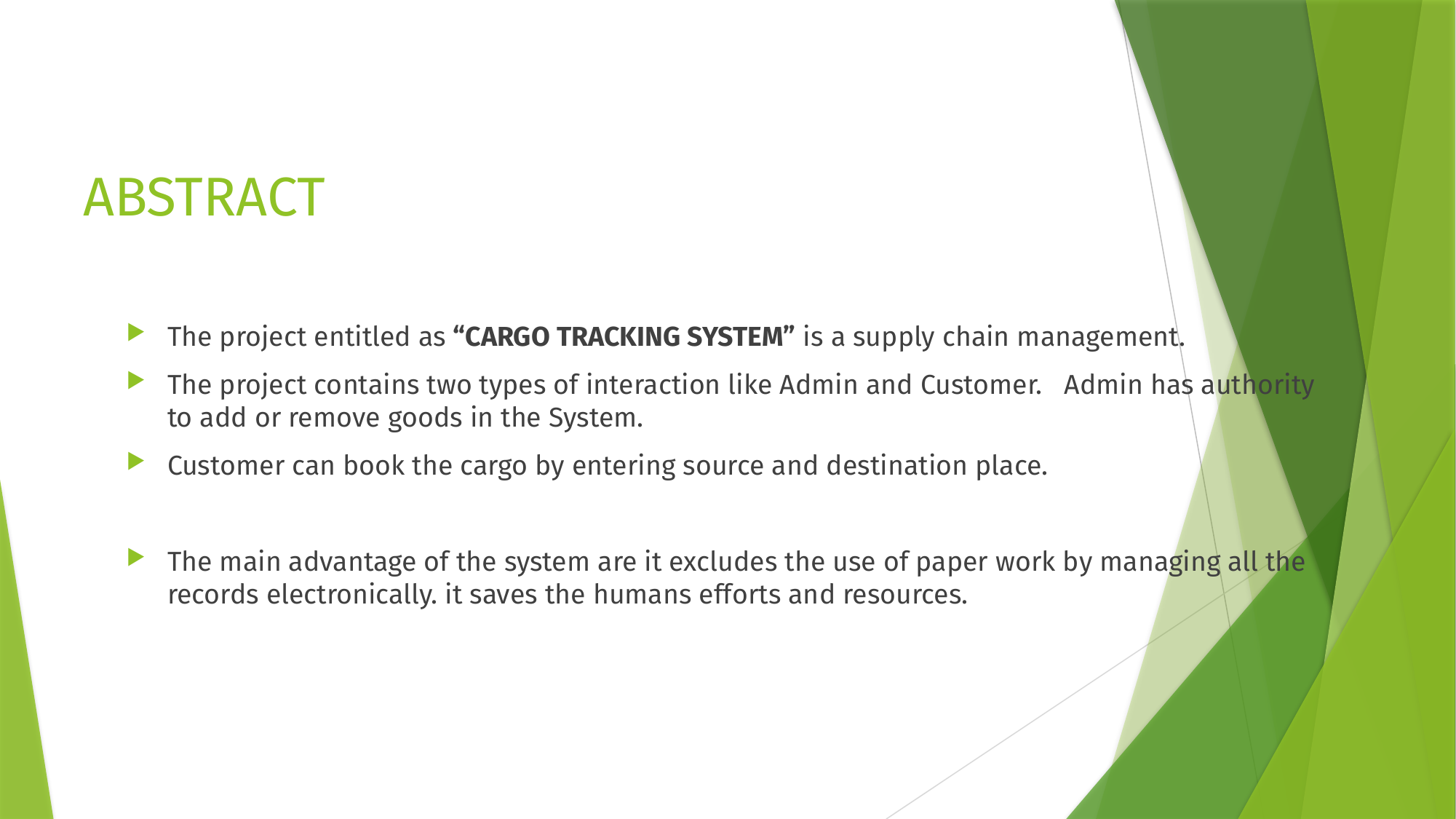

# ABSTRACT
The project entitled as “CARGO TRACKING SYSTEM” is a supply chain management.
The project contains two types of interaction like Admin and Customer.   Admin has authority to add or remove goods in the System.
Customer can book the cargo by entering source and destination place.

The main advantage of the system are it excludes the use of paper work by managing all the records electronically. it saves the humans efforts and resources.